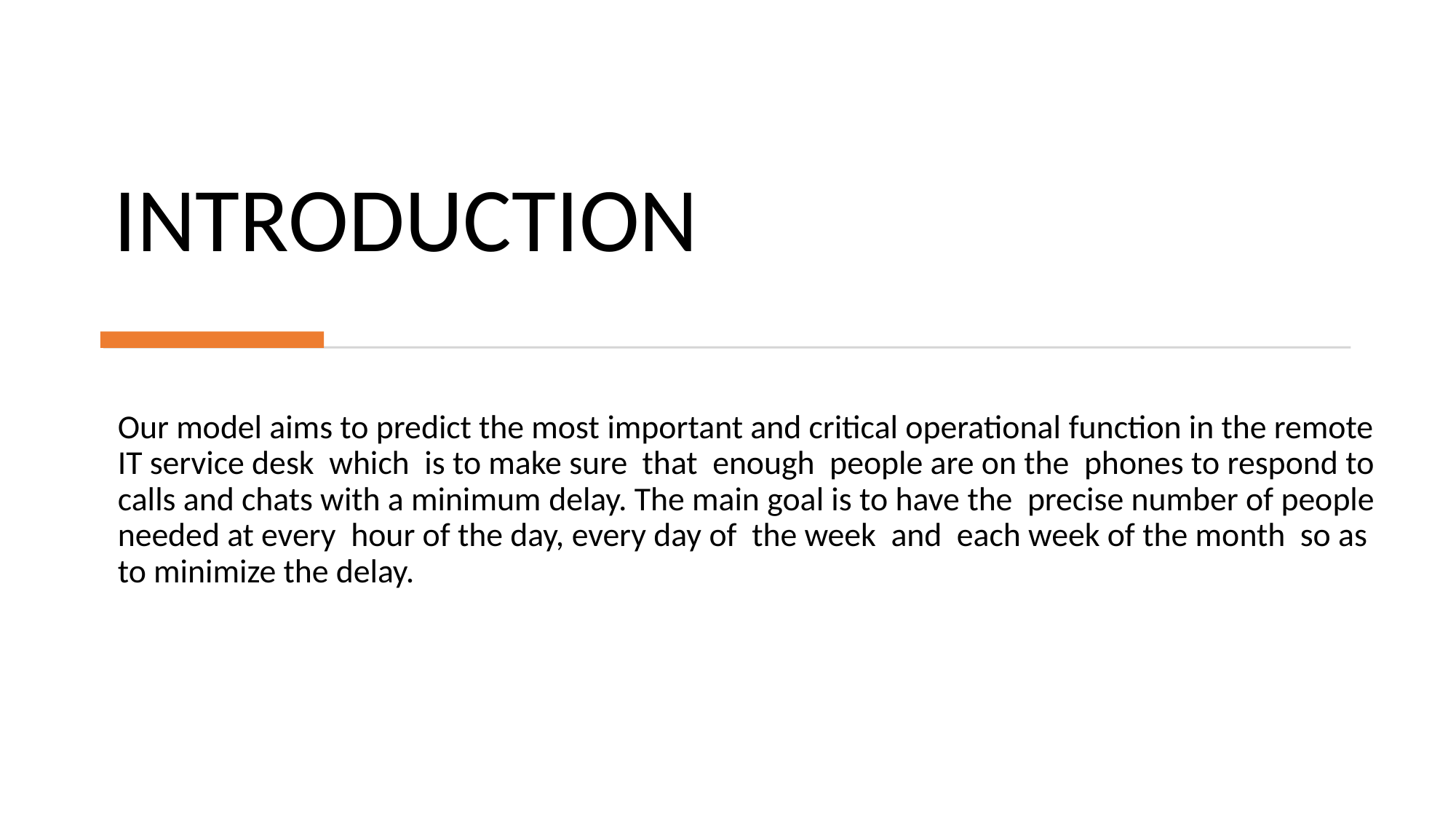

# INTRODUCTION

Our model aims to predict the most important and critical operational function in the remote IT service desk  which  is to make sure  that  enough  people are on the  phones to respond to calls and chats with a minimum delay. The main goal is to have the  precise number of people needed at every  hour of the day, every day of  the week  and  each week of the month  so as to minimize the delay.